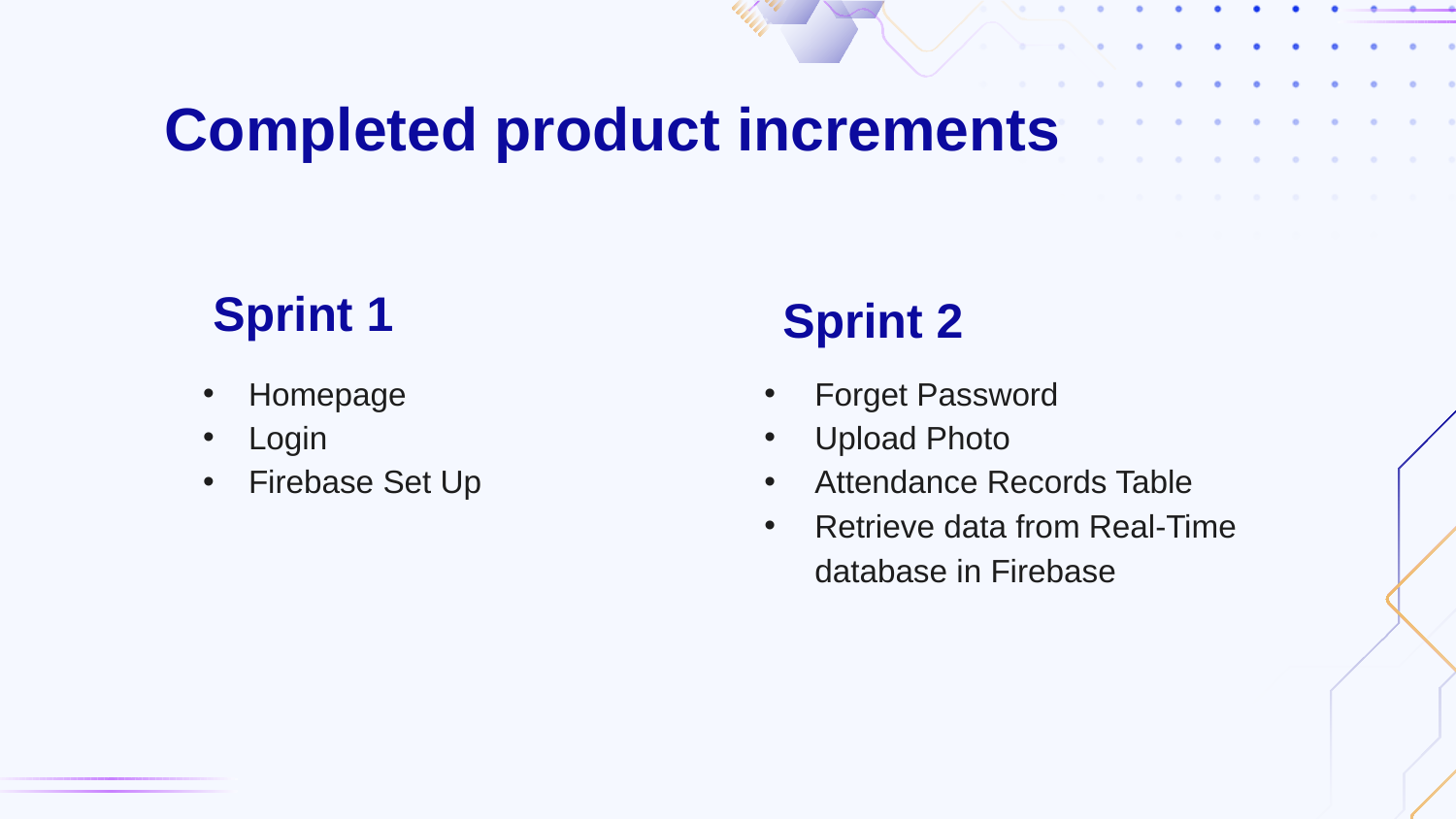

# Completed product increments
Sprint 1
Sprint 2
Homepage
Login
Firebase Set Up

Forget Password
Upload Photo
Attendance Records Table
Retrieve data from Real-Time database in Firebase